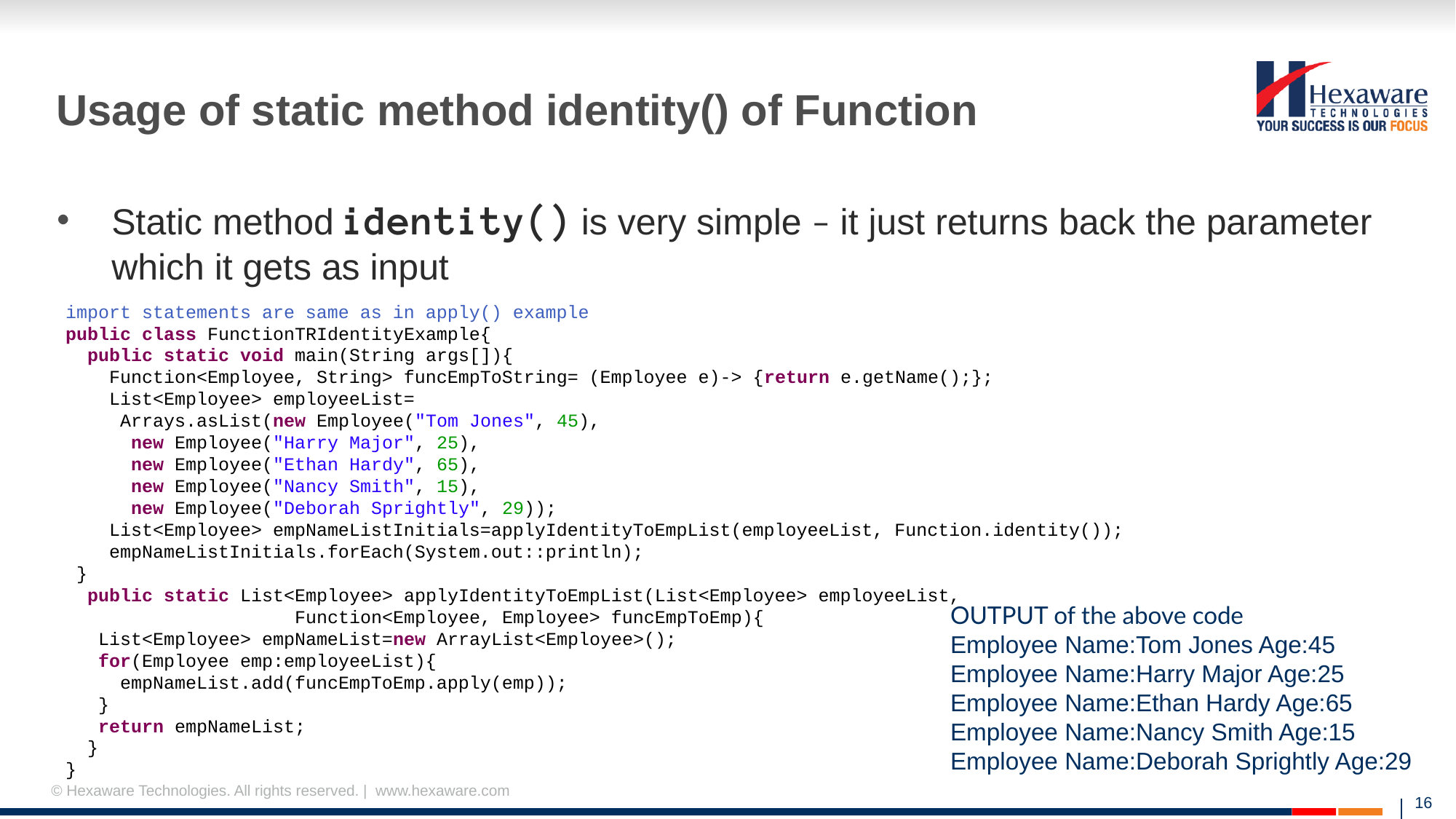

# Usage of static method identity() of Function
Static method identity() is very simple – it just returns back the parameter which it gets as input
import statements are same as in apply() example
public class FunctionTRIdentityExample{
  public static void main(String args[]){
    Function<Employee, String> funcEmpToString= (Employee e)-> {return e.getName();};
    List<Employee> employeeList=
     Arrays.asList(new Employee("Tom Jones", 45),
      new Employee("Harry Major", 25),
      new Employee("Ethan Hardy", 65),
      new Employee("Nancy Smith", 15),
      new Employee("Deborah Sprightly", 29));
    List<Employee> empNameListInitials=applyIdentityToEmpList(employeeList, Function.identity());
    empNameListInitials.forEach(System.out::println);
 }
  public static List<Employee> applyIdentityToEmpList(List<Employee> employeeList,
		 Function<Employee, Employee> funcEmpToEmp){
   List<Employee> empNameList=new ArrayList<Employee>();
   for(Employee emp:employeeList){
     empNameList.add(funcEmpToEmp.apply(emp));
   }
   return empNameList;
  }
}
OUTPUT of the above code
Employee Name:Tom Jones Age:45
Employee Name:Harry Major Age:25
Employee Name:Ethan Hardy Age:65
Employee Name:Nancy Smith Age:15
Employee Name:Deborah Sprightly Age:29